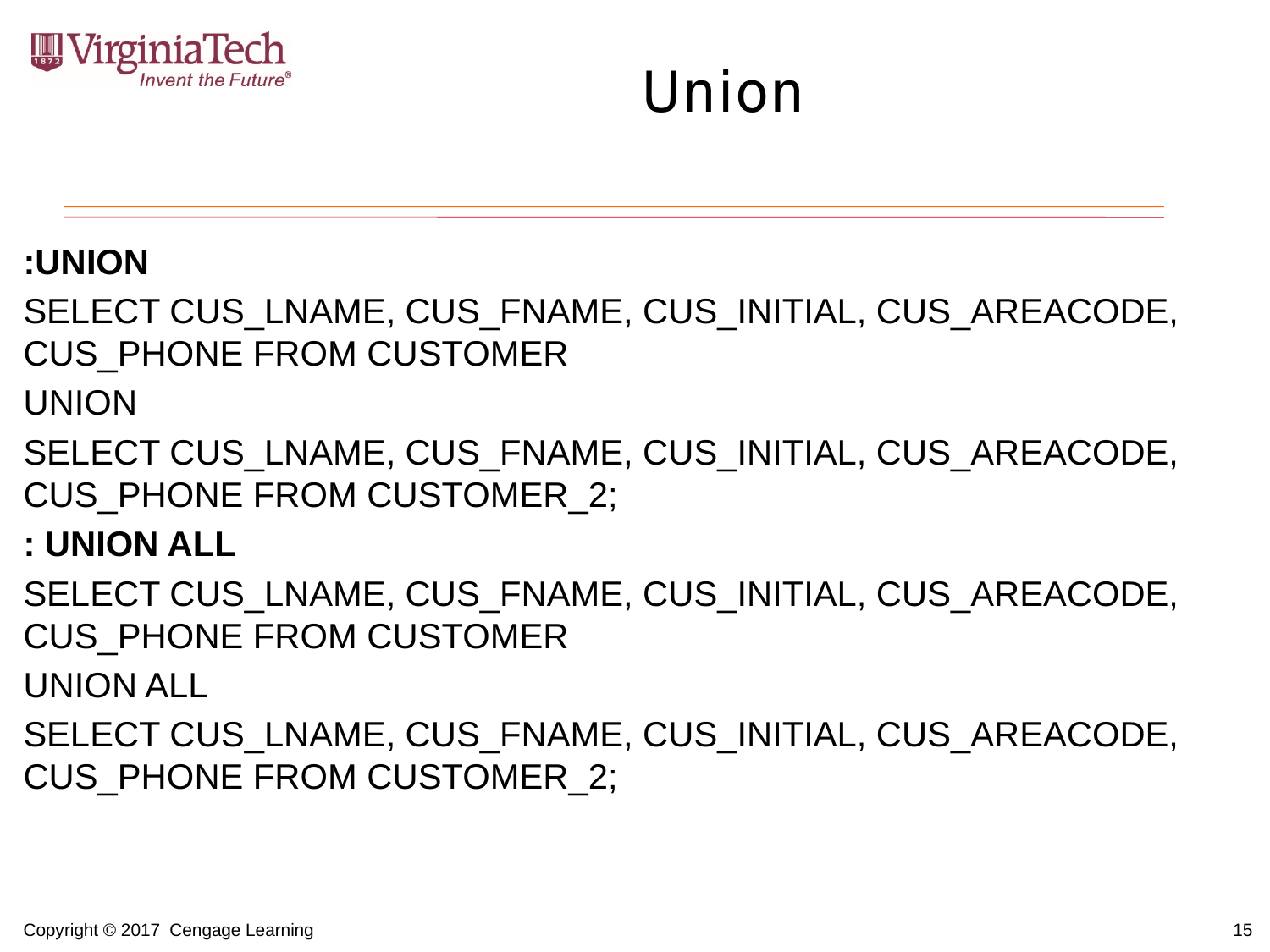

# Union
:UNION
SELECT CUS_LNAME, CUS_FNAME, CUS_INITIAL, CUS_AREACODE, CUS_PHONE FROM CUSTOMER
UNION
SELECT CUS_LNAME, CUS_FNAME, CUS_INITIAL, CUS_AREACODE, CUS_PHONE FROM CUSTOMER_2;
: UNION ALL
SELECT CUS_LNAME, CUS_FNAME, CUS_INITIAL, CUS_AREACODE, CUS_PHONE FROM CUSTOMER
UNION ALL
SELECT CUS_LNAME, CUS_FNAME, CUS_INITIAL, CUS_AREACODE, CUS_PHONE FROM CUSTOMER_2;
15
Copyright © 2017  Cengage Learning